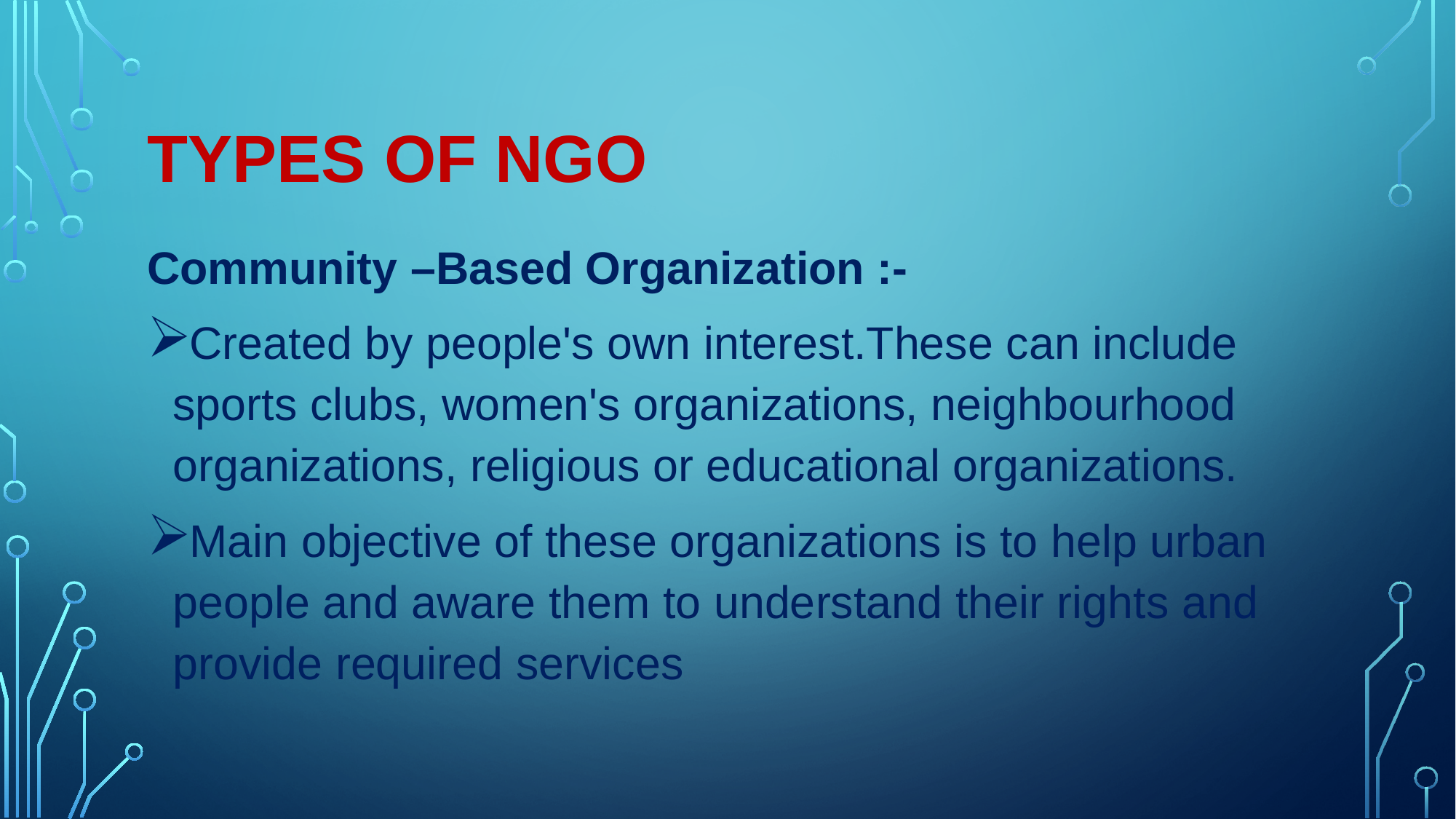

# TYPES OF NGO
Community –Based Organization :-
Created by people's own interest.These can include sports clubs, women's organizations, neighbourhood organizations, religious or educational organizations.
Main objective of these organizations is to help urban people and aware them to understand their rights and provide required services